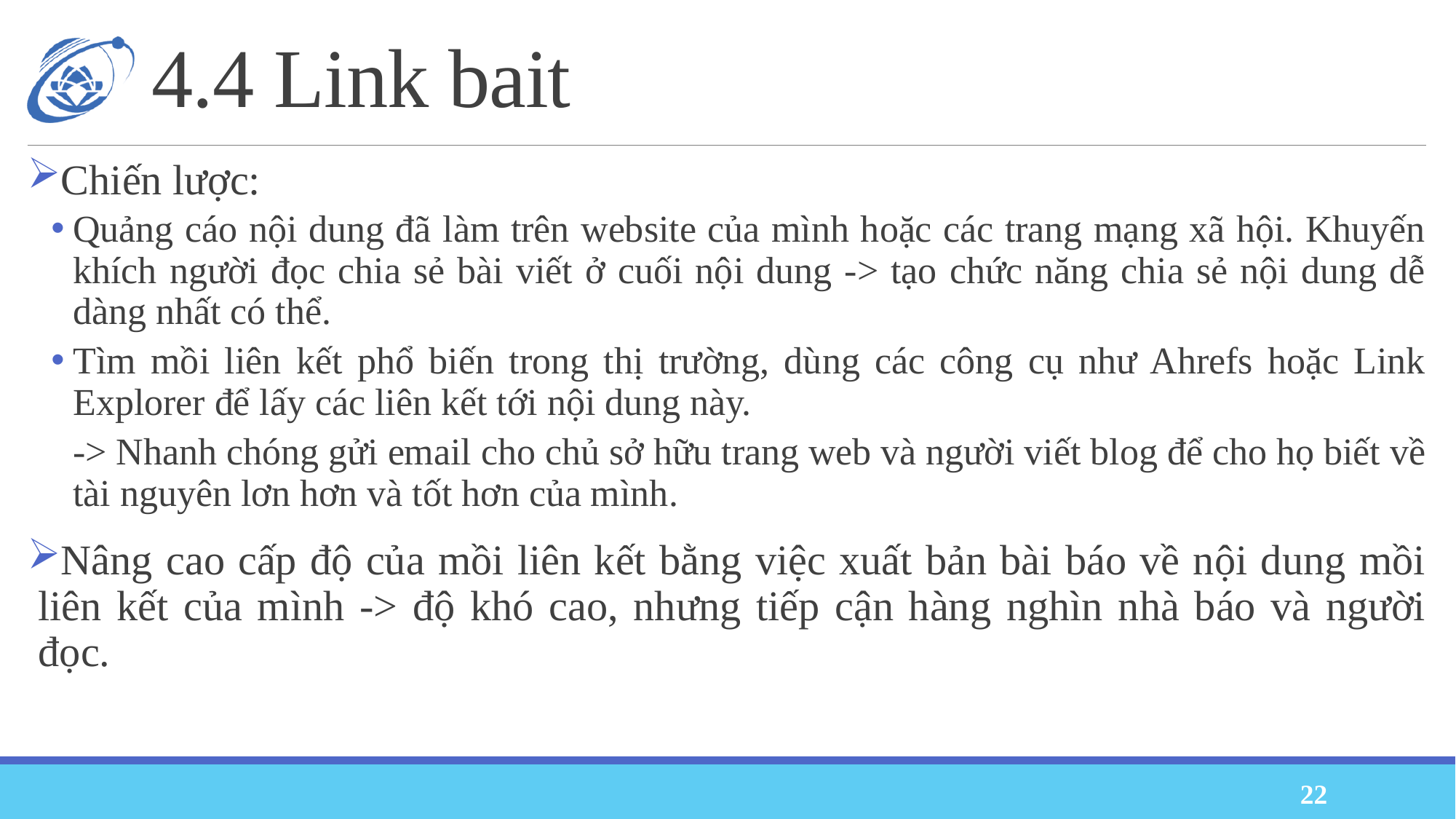

# 4.4 Link bait
Chiến lược:
Quảng cáo nội dung đã làm trên website của mình hoặc các trang mạng xã hội. Khuyến khích người đọc chia sẻ bài viết ở cuối nội dung -> tạo chức năng chia sẻ nội dung dễ dàng nhất có thể.
Tìm mồi liên kết phổ biến trong thị trường, dùng các công cụ như Ahrefs hoặc Link Explorer để lấy các liên kết tới nội dung này.
-> Nhanh chóng gửi email cho chủ sở hữu trang web và người viết blog để cho họ biết về tài nguyên lơn hơn và tốt hơn của mình.
Nâng cao cấp độ của mồi liên kết bằng việc xuất bản bài báo về nội dung mồi liên kết của mình -> độ khó cao, nhưng tiếp cận hàng nghìn nhà báo và người đọc.

22